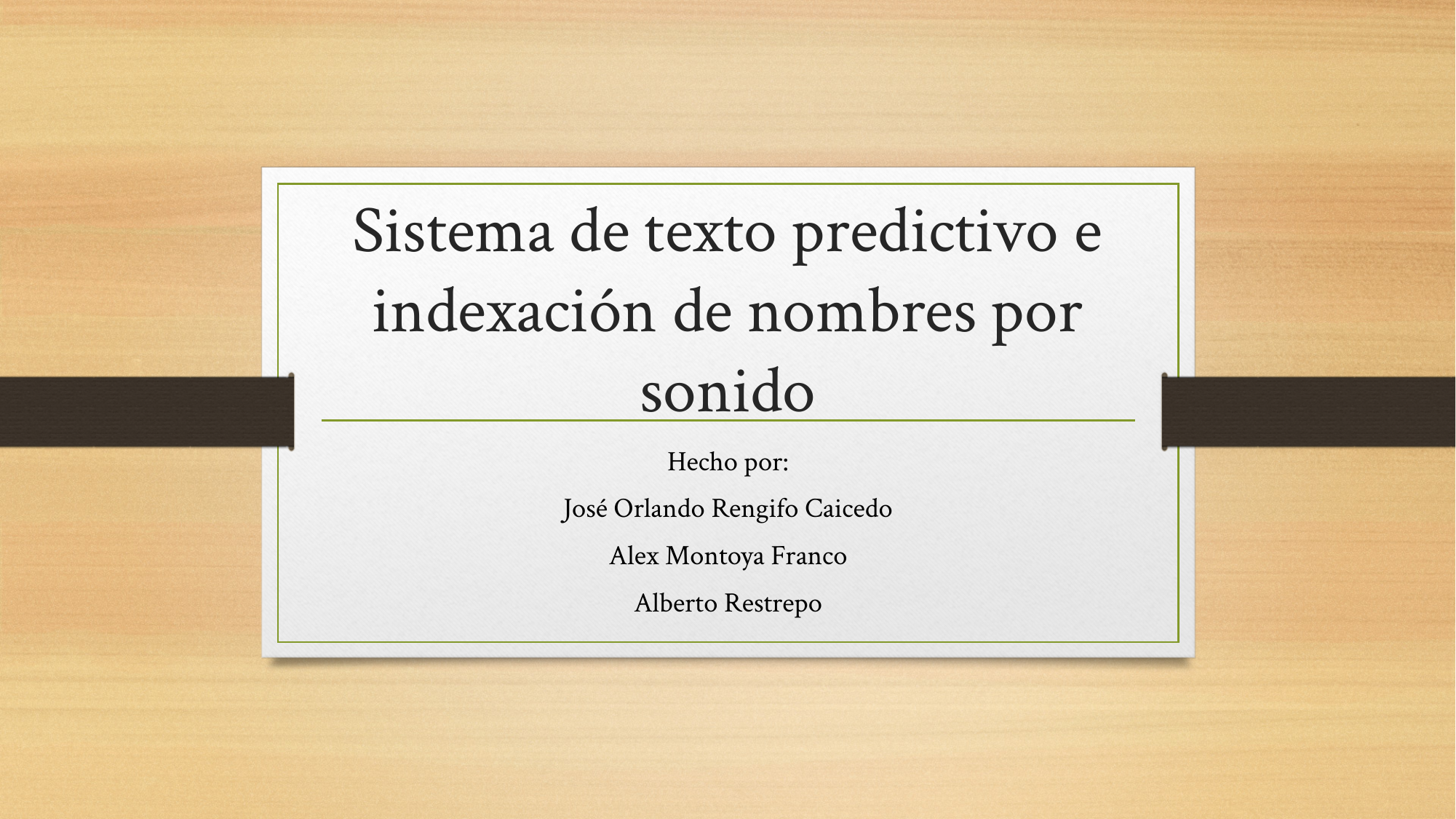

# Sistema de texto predictivo e indexación de nombres por sonido
Hecho por:
José Orlando Rengifo Caicedo
Alex Montoya Franco
Alberto Restrepo